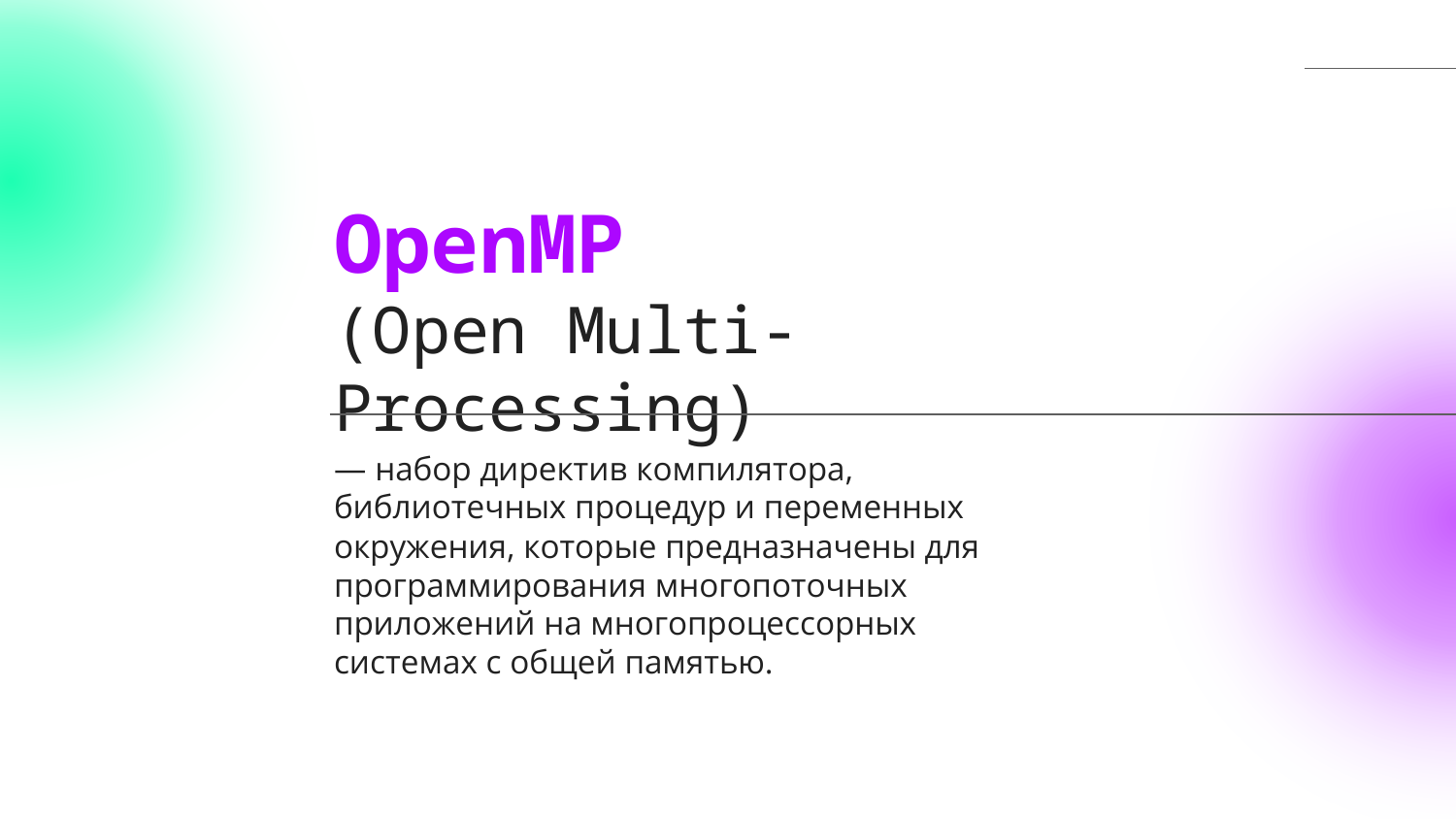

# OpenMP (Open Multi-Processing)
— набор директив компилятора, библиотечных процедур и переменных окружения, которые предназначены для программирования многопоточных приложений на многопроцессорных системах с общей памятью.